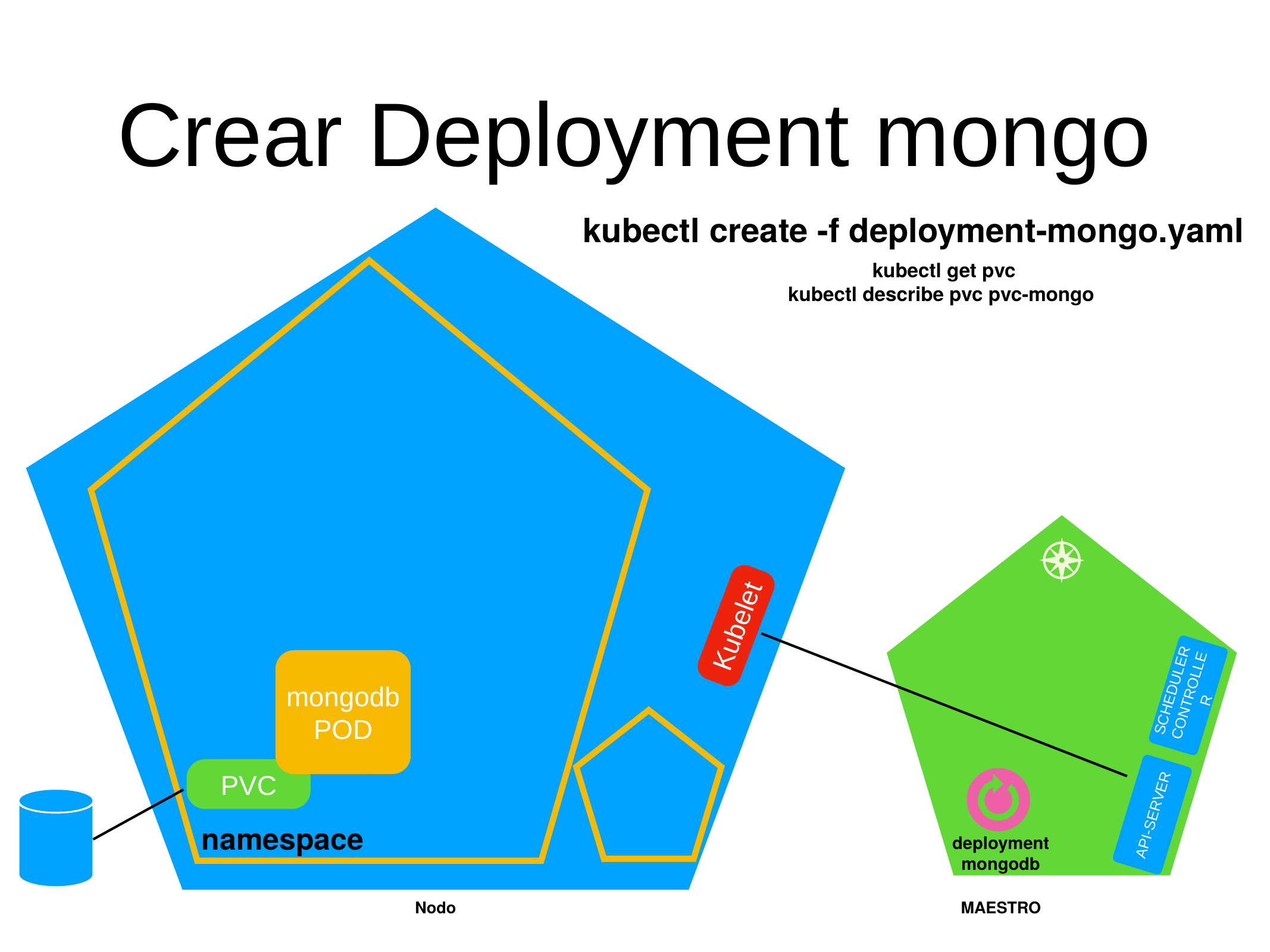

# Crear Deployment mongo
kubectl create -f deployment-mongo.yaml

kubectl get pvc
kubectl describe pvc pvc-mongo

Kubelet

mongodb
POD
SCHEDULER
CONTROLLER

PVC

API-SERVER

namespace
deployment
mongodb
Nodo
MAESTRO